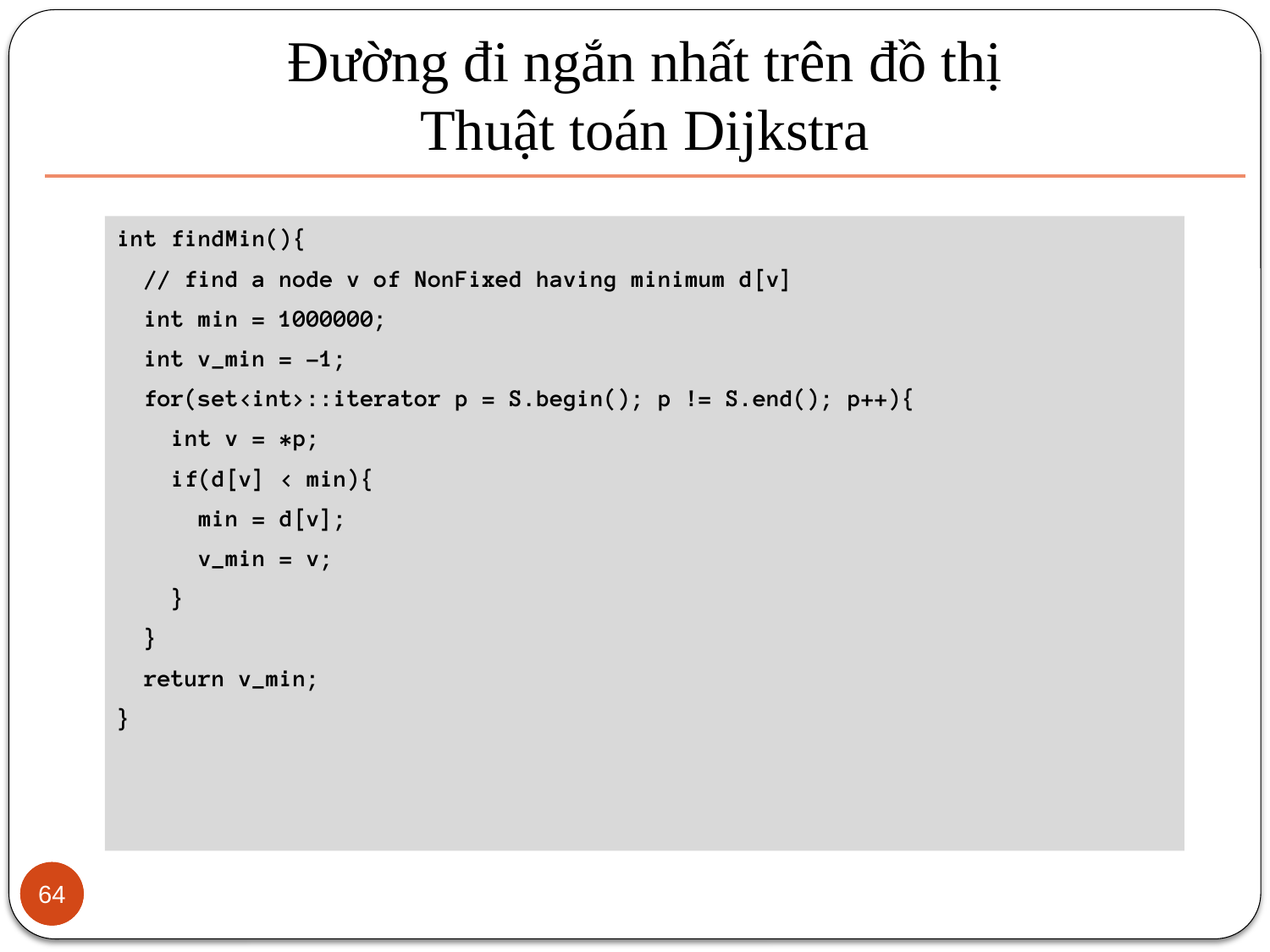

# Đường đi ngắn nhất trên đồ thị Thuật toán Dijkstra
int findMin(){
  // find a node v of NonFixed having minimum d[v]
  int min = 1000000;
  int v_min = -1;
  for(set<int>::iterator p = S.begin(); p != S.end(); p++){
    int v = *p;
    if(d[v] < min){
      min = d[v];
      v_min = v;
    }
  }
  return v_min;
}
64
64